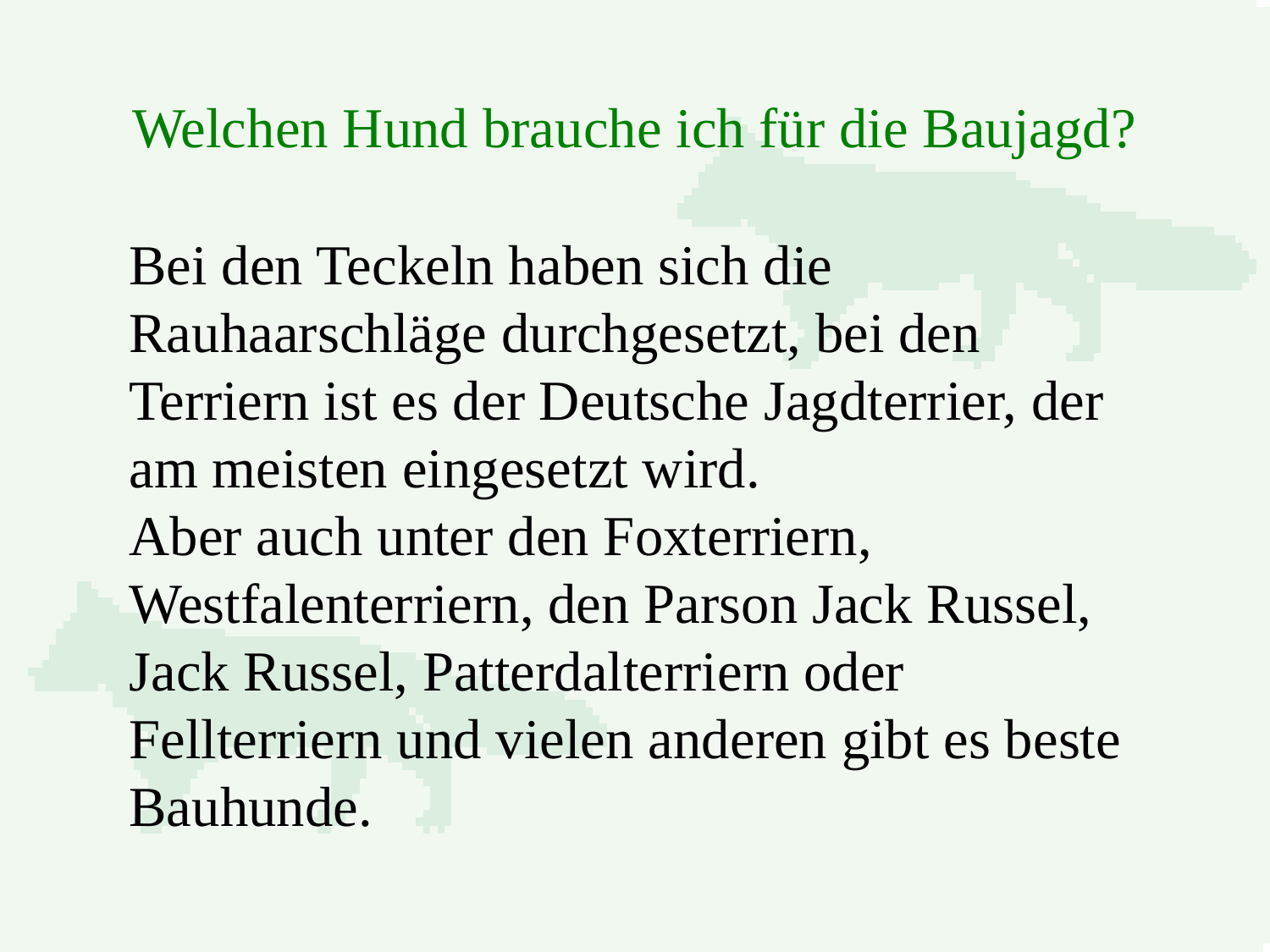

Welchen Hund brauche ich für die Baujagd?
Bei den Teckeln haben sich die Rauhaarschläge durchgesetzt, bei den Terriern ist es der Deutsche Jagdterrier, der am meisten eingesetzt wird.
Aber auch unter den Foxterriern, Westfalenterriern, den Parson Jack Russel, Jack Russel, Patterdalterriern oder Fellterriern und vielen anderen gibt es beste Bauhunde.